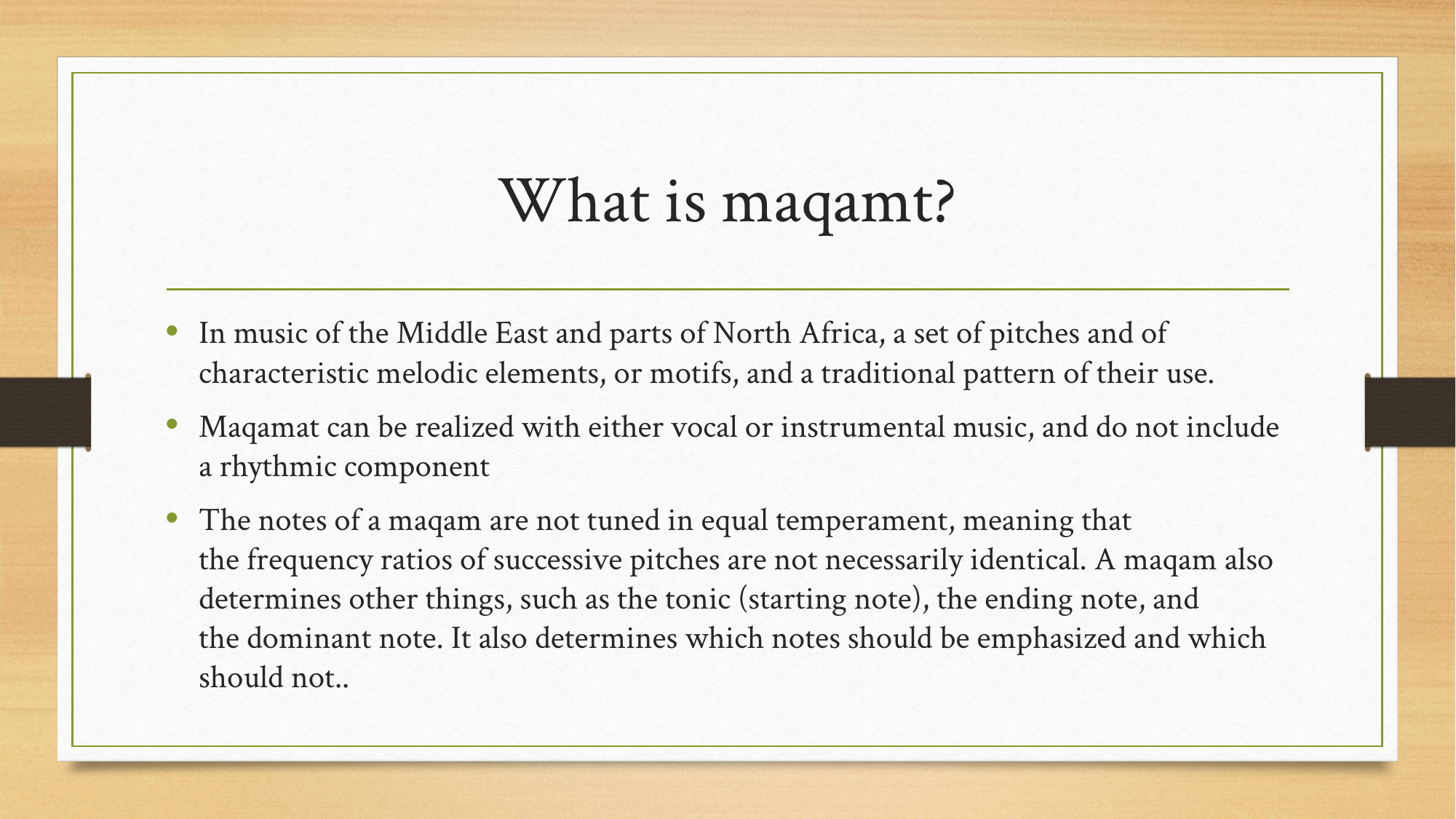

# What is maqamt?
In music of the Middle East and parts of North Africa, a set of pitches and of characteristic melodic elements, or motifs, and a traditional pattern of their use.
Maqamat can be realized with either vocal or instrumental music, and do not include a rhythmic component
The notes of a maqam are not tuned in equal temperament, meaning that the frequency ratios of successive pitches are not necessarily identical. A maqam also determines other things, such as the tonic (starting note), the ending note, and the dominant note. It also determines which notes should be emphasized and which should not..